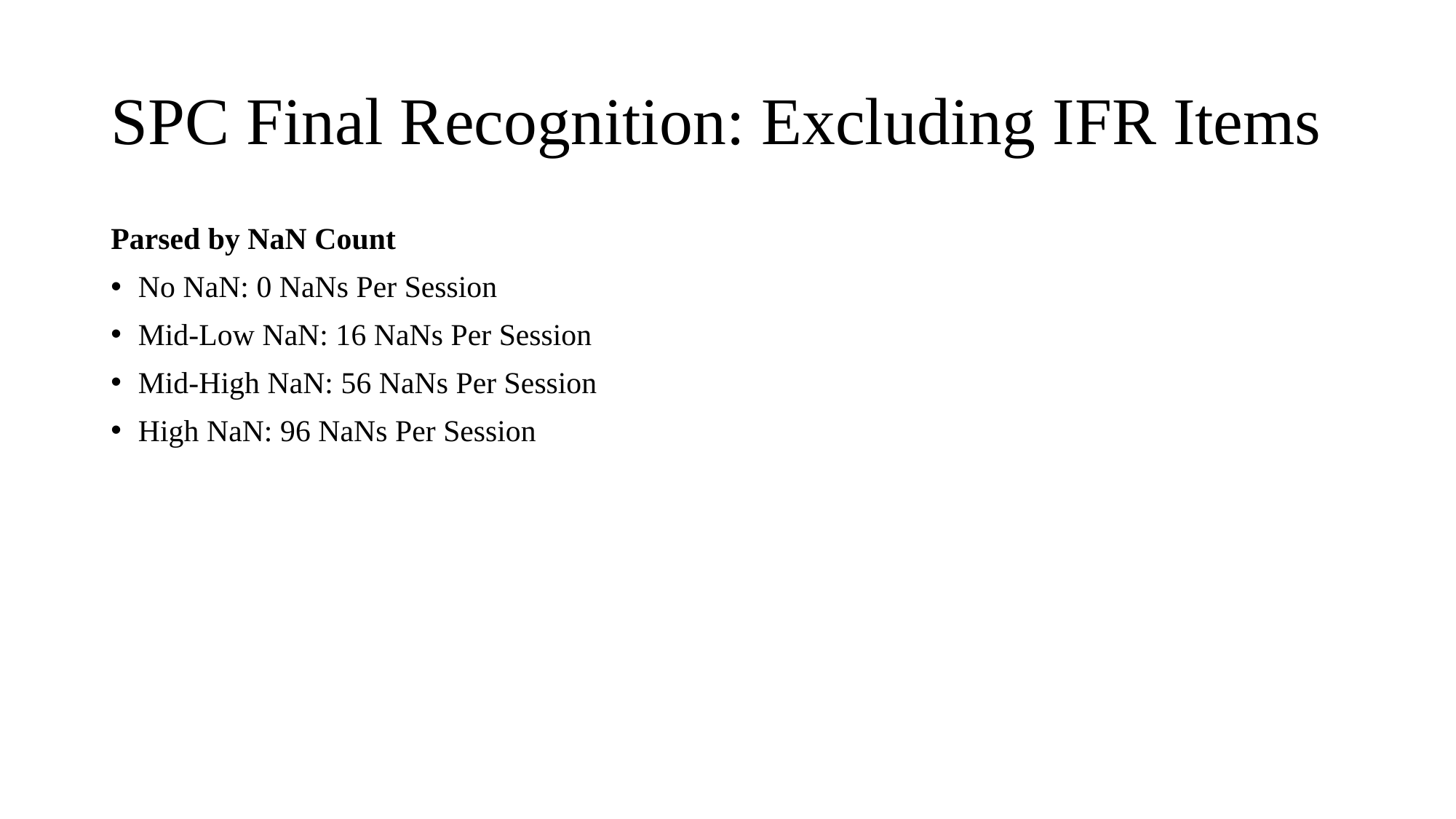

# SPC Final Recognition: Excluding IFR Items
Parsed by NaN Count
No NaN: 0 NaNs Per Session
Mid-Low NaN: 16 NaNs Per Session
Mid-High NaN: 56 NaNs Per Session
High NaN: 96 NaNs Per Session